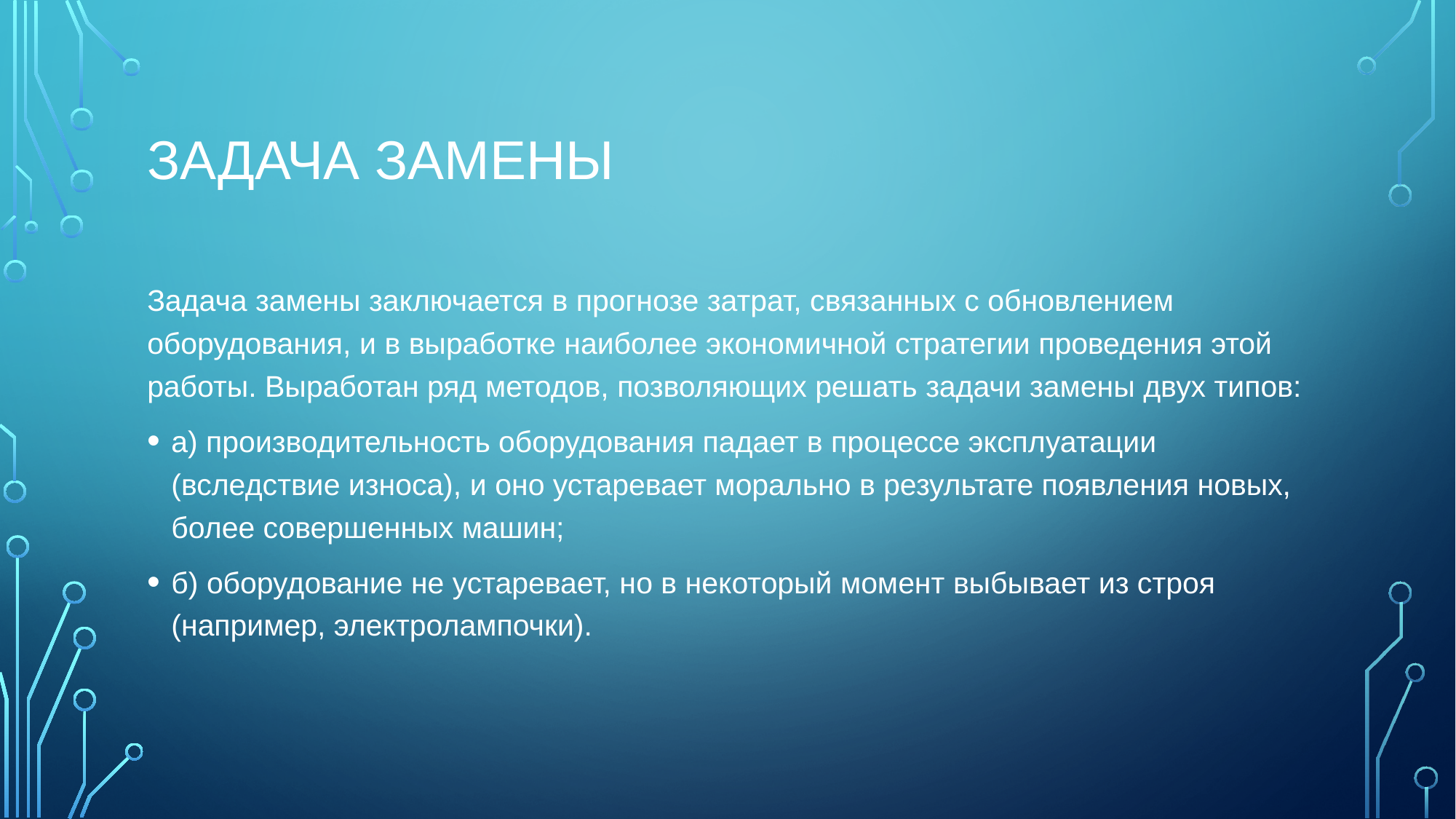

# Задача замены
Задача замены заключается в прогнозе затрат, связанных с обновлением оборудования, и в выработке наиболее экономичной стратегии проведения этой работы. Выработан ряд методов, позволяющих решать задачи замены двух типов:
а) производительность оборудования падает в процессе эксплуатации (вследствие износа), и оно устаревает морально в результате появления новых, более совершенных машин;
б) оборудование не устаревает, но в некоторый момент выбывает из строя (например, электролампочки).